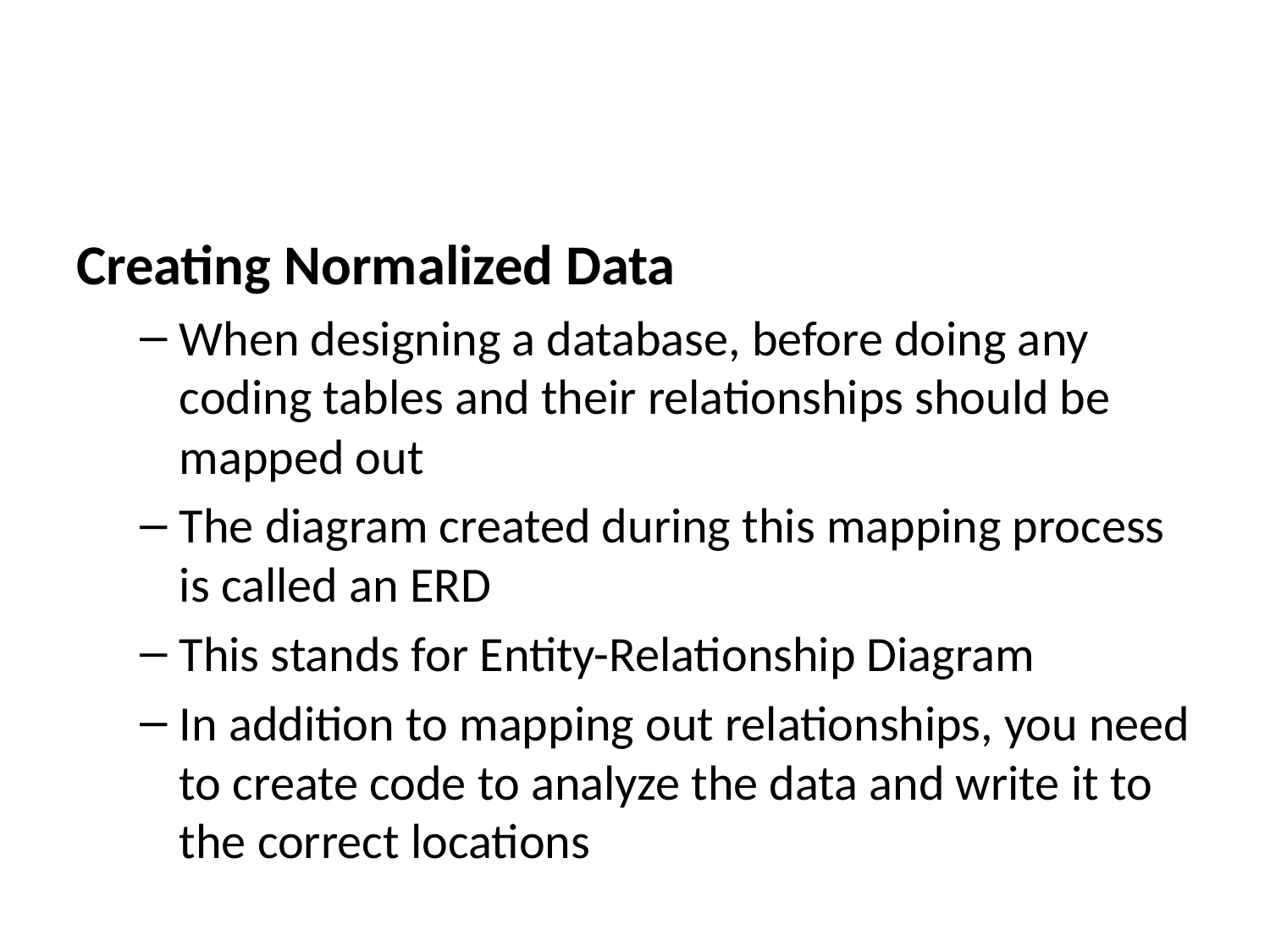

Creating Normalized Data
When designing a database, before doing any coding tables and their relationships should be mapped out
The diagram created during this mapping process is called an ERD
This stands for Entity-Relationship Diagram
In addition to mapping out relationships, you need to create code to analyze the data and write it to the correct locations